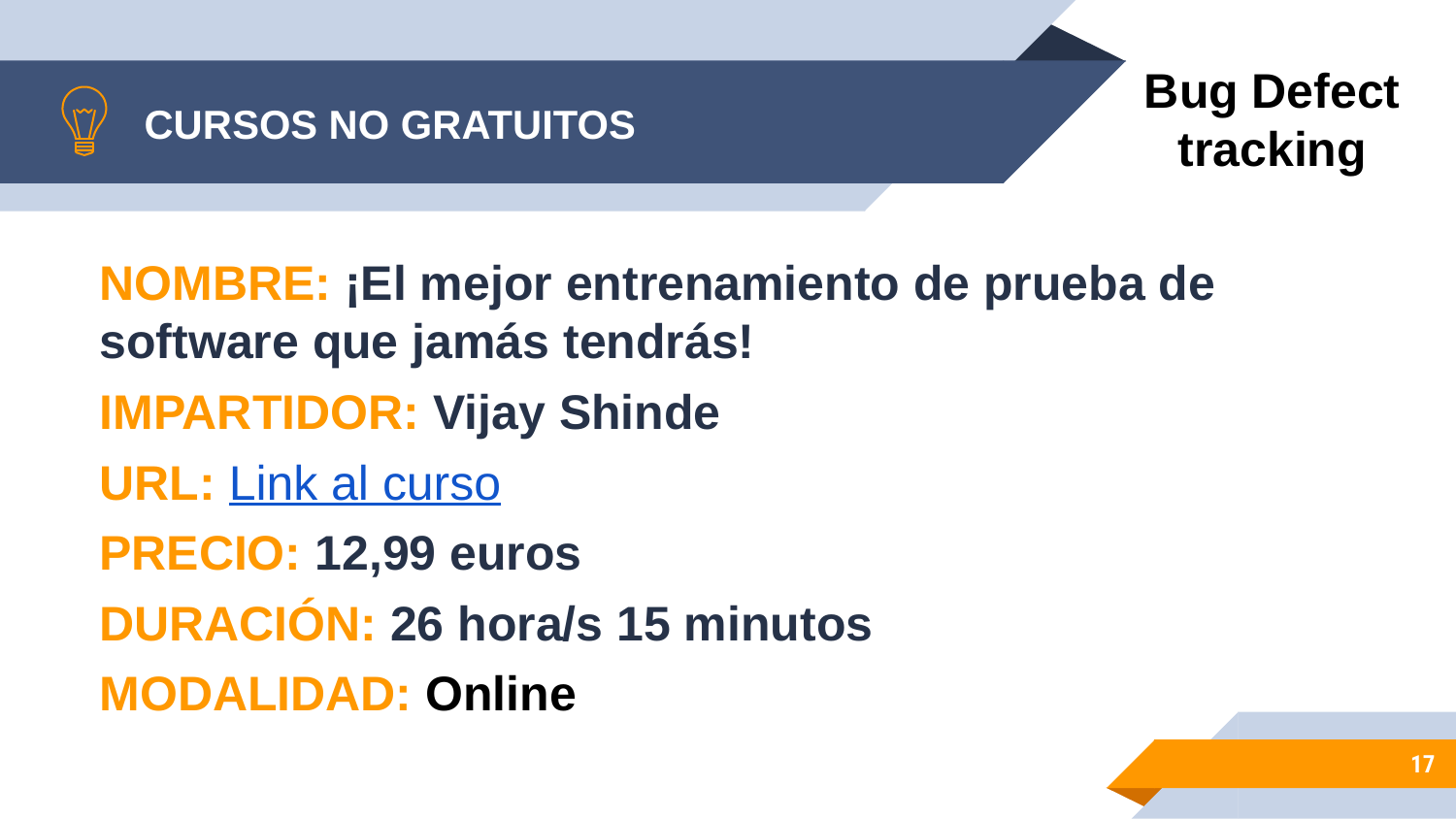

Bug Defect tracking
# CURSOS NO GRATUITOS

NOMBRE: ¡El mejor entrenamiento de prueba de software que jamás tendrás!
IMPARTIDOR: Vijay Shinde
URL: Link al curso
PRECIO: 12,99 euros
DURACIÓN: 26 hora/s 15 minutos
MODALIDAD: Online

17